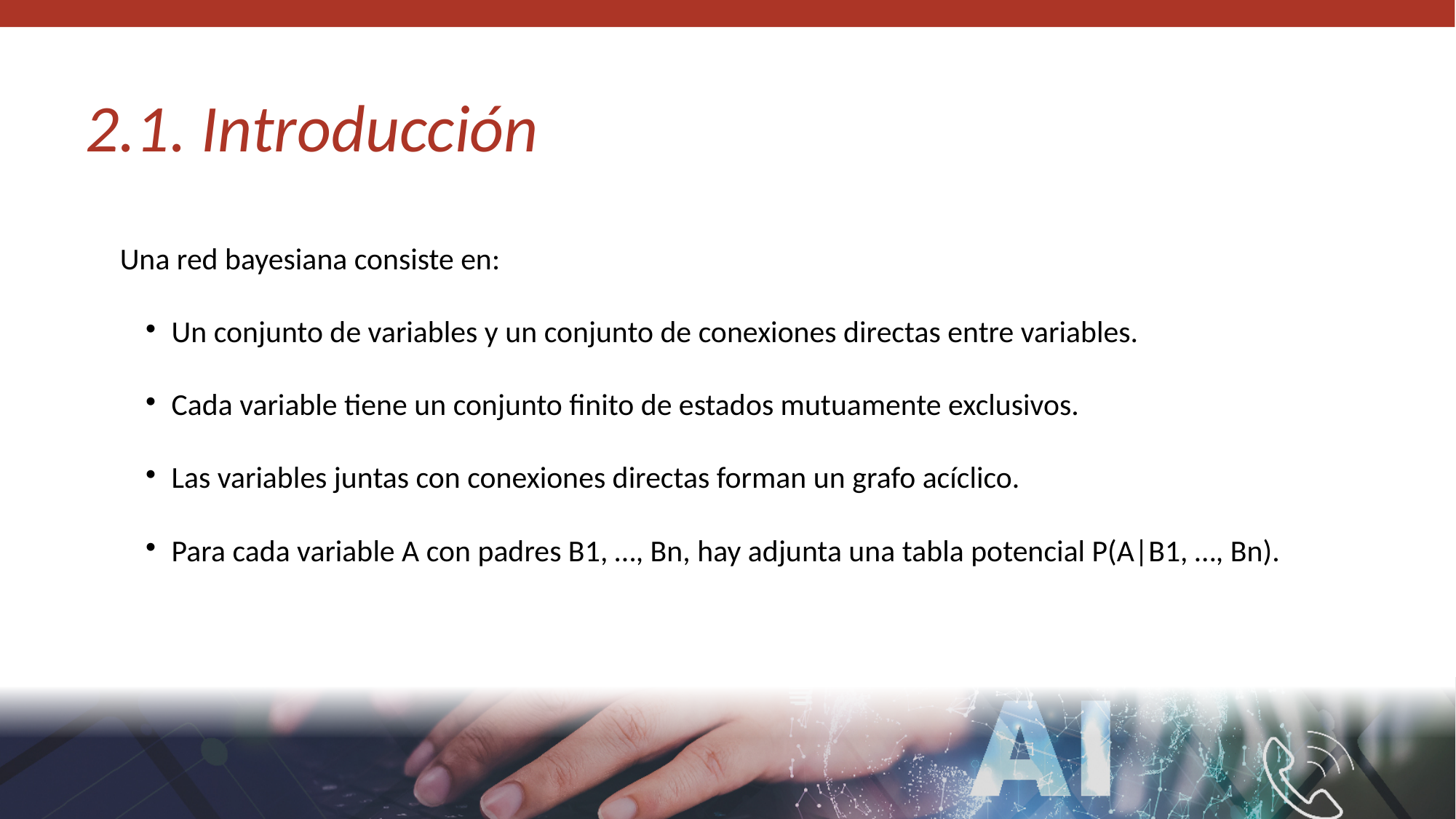

2.1. Introducción
Una red bayesiana consiste en:

Un conjunto de variables y un conjunto de conexiones directas entre variables.

Cada variable tiene un conjunto finito de estados mutuamente exclusivos.

Las variables juntas con conexiones directas forman un grafo acíclico.

Para cada variable A con padres B1, …, Bn, hay adjunta una tabla potencial P(A|B1, …, Bn).